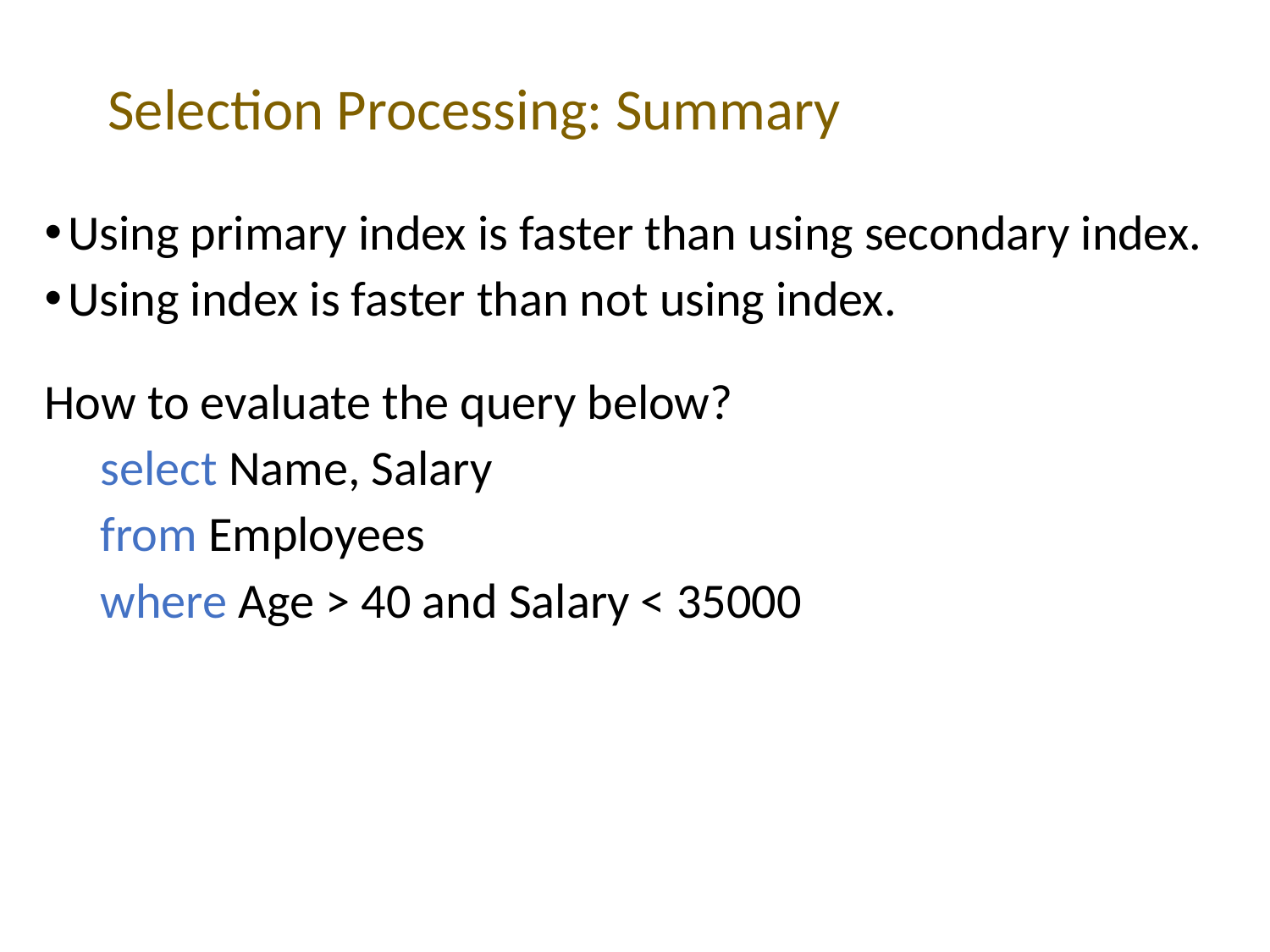

# Selection Processing: Summary
Using primary index is faster than using secondary index.
Using index is faster than not using index.
How to evaluate the query below?
     select Name, Salary
     from Employees
     where Age > 40 and Salary < 35000